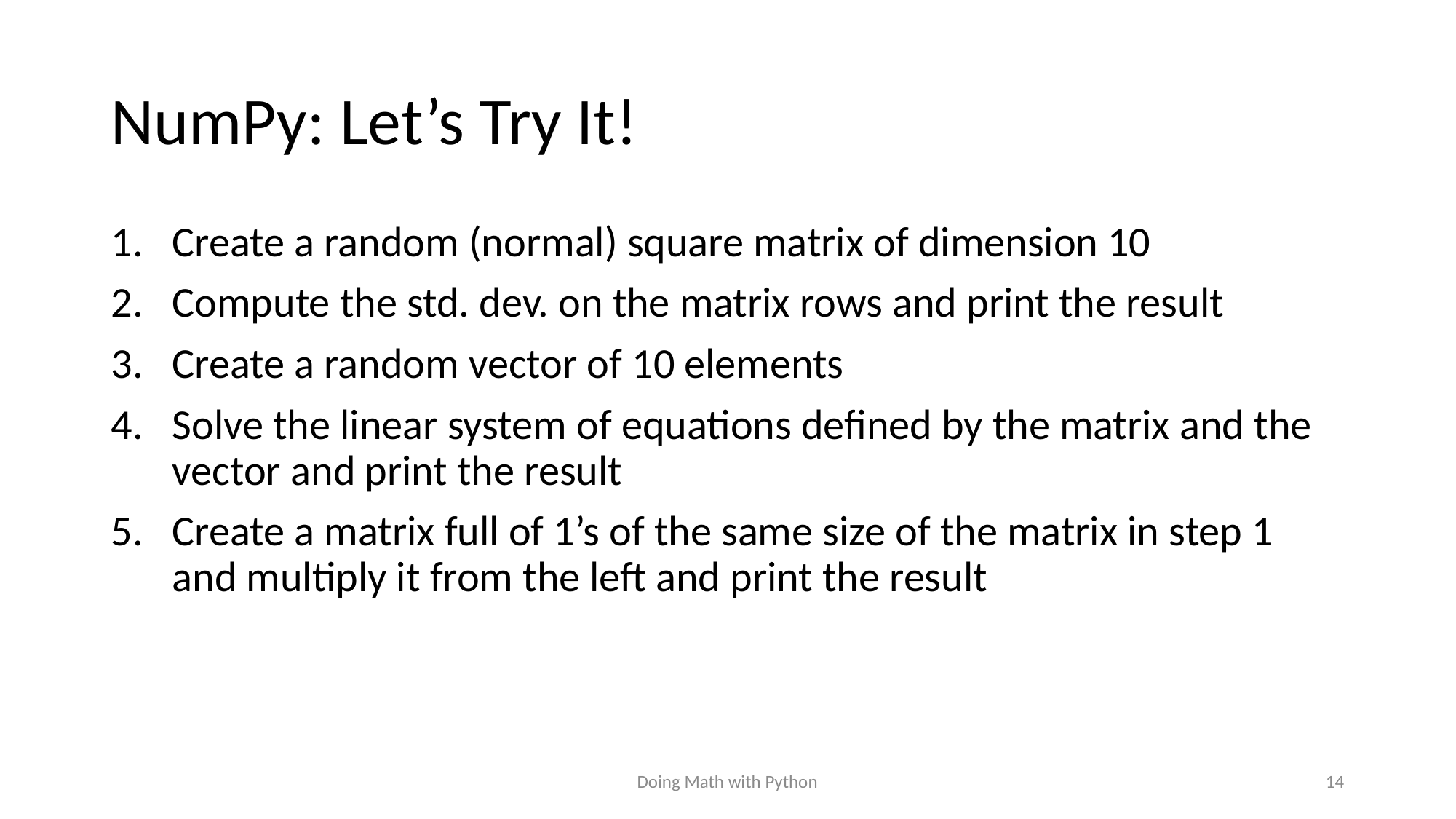

# NumPy: Let’s Try It!
Create a random (normal) square matrix of dimension 10
Compute the std. dev. on the matrix rows and print the result
Create a random vector of 10 elements
Solve the linear system of equations defined by the matrix and the vector and print the result
Create a matrix full of 1’s of the same size of the matrix in step 1 and multiply it from the left and print the result

Doing Math with Python
14